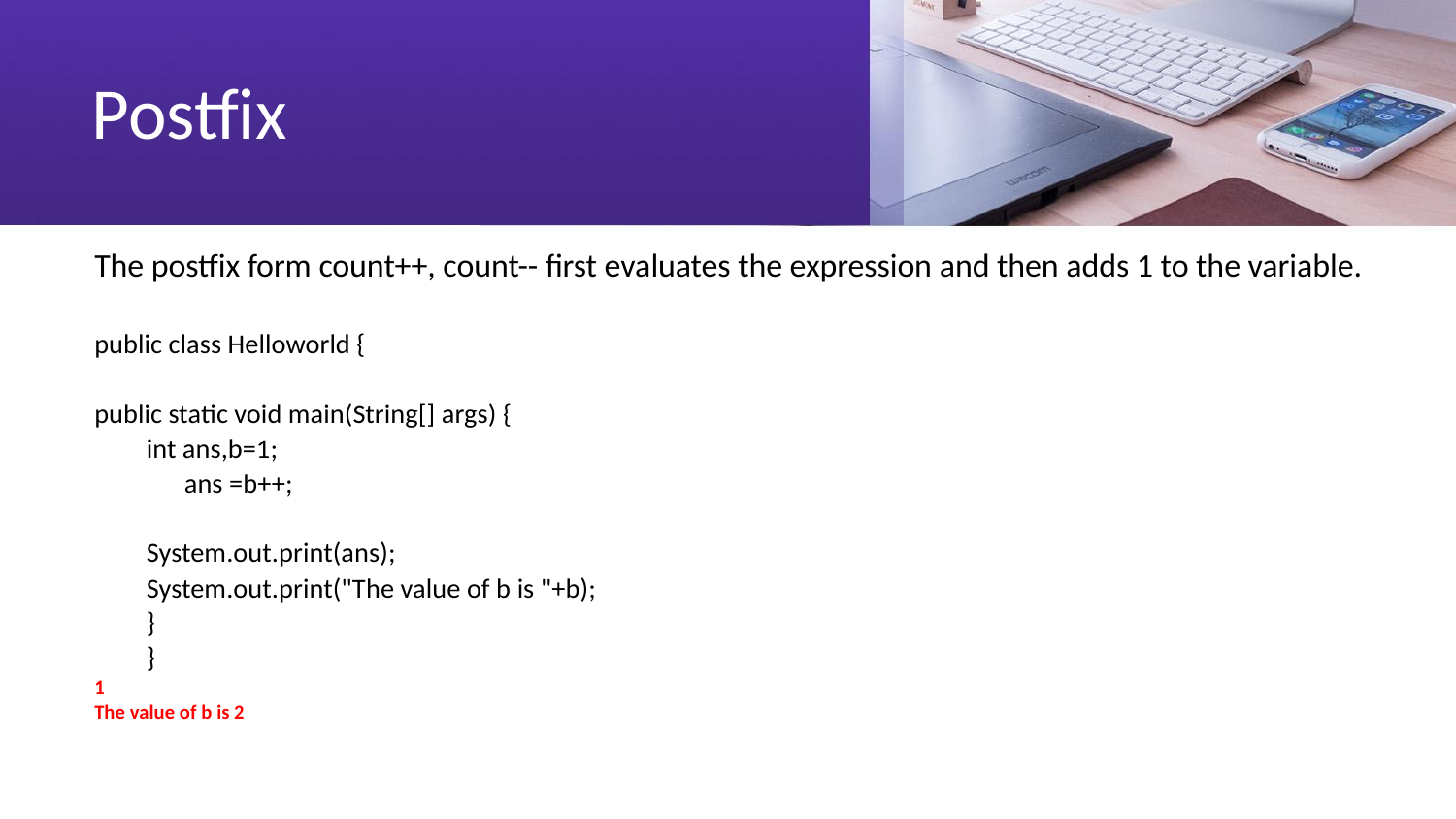

# Postfix
The postfix form count++, count-- first evaluates the expression and then adds 1 to the variable.

public class Helloworld {

public static void main(String[] args) {
					int ans,b=1;
					      ans =b++;

					System.out.print(ans);
					System.out.print("The value of b is "+b);
				}
			}
1
The value of b is 2